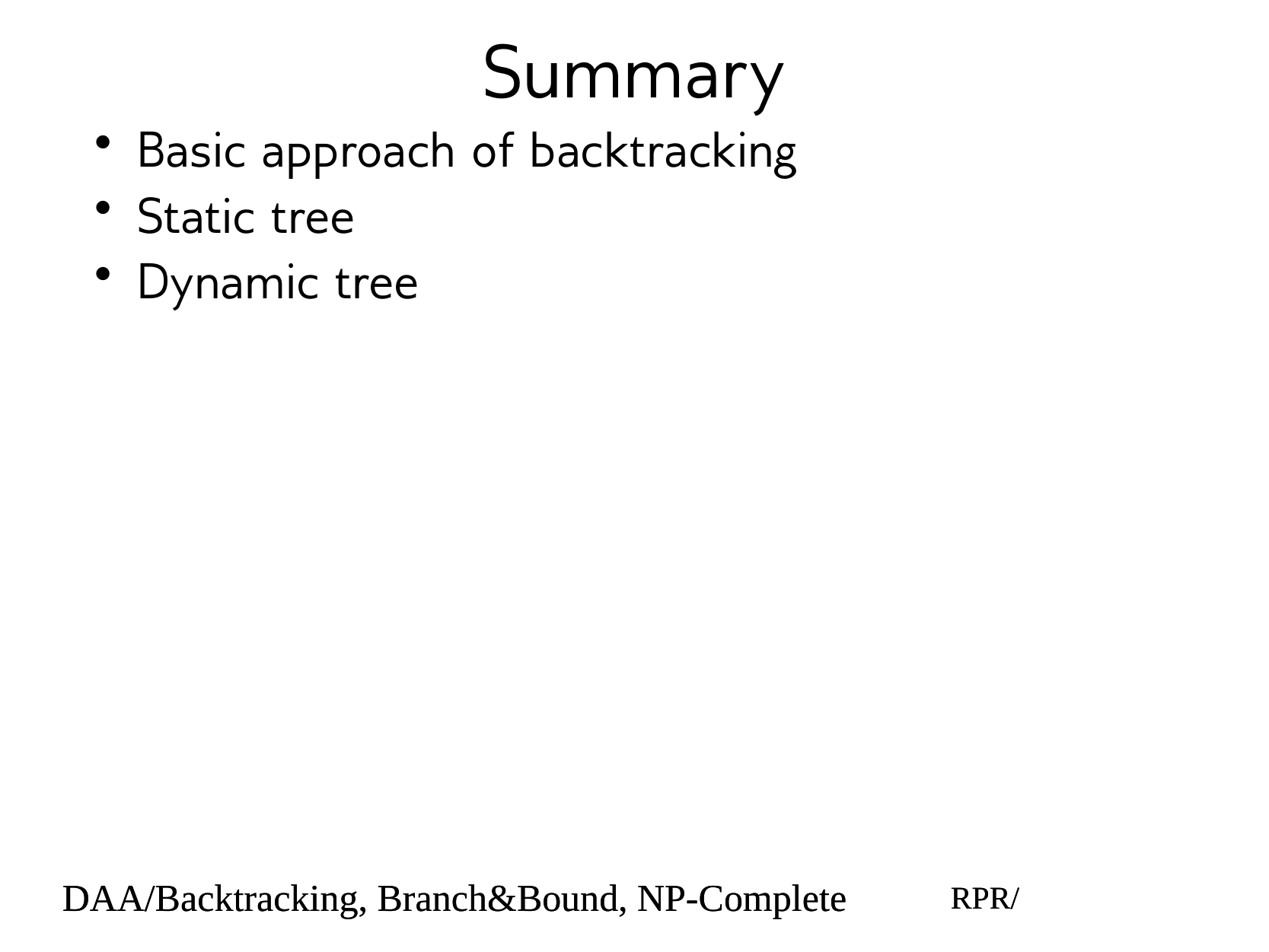

# Summary
Basic approach of backtracking
Static tree
Dynamic tree
DAA/Backtracking, Branch&Bound, NP-Complete
RPR/
18